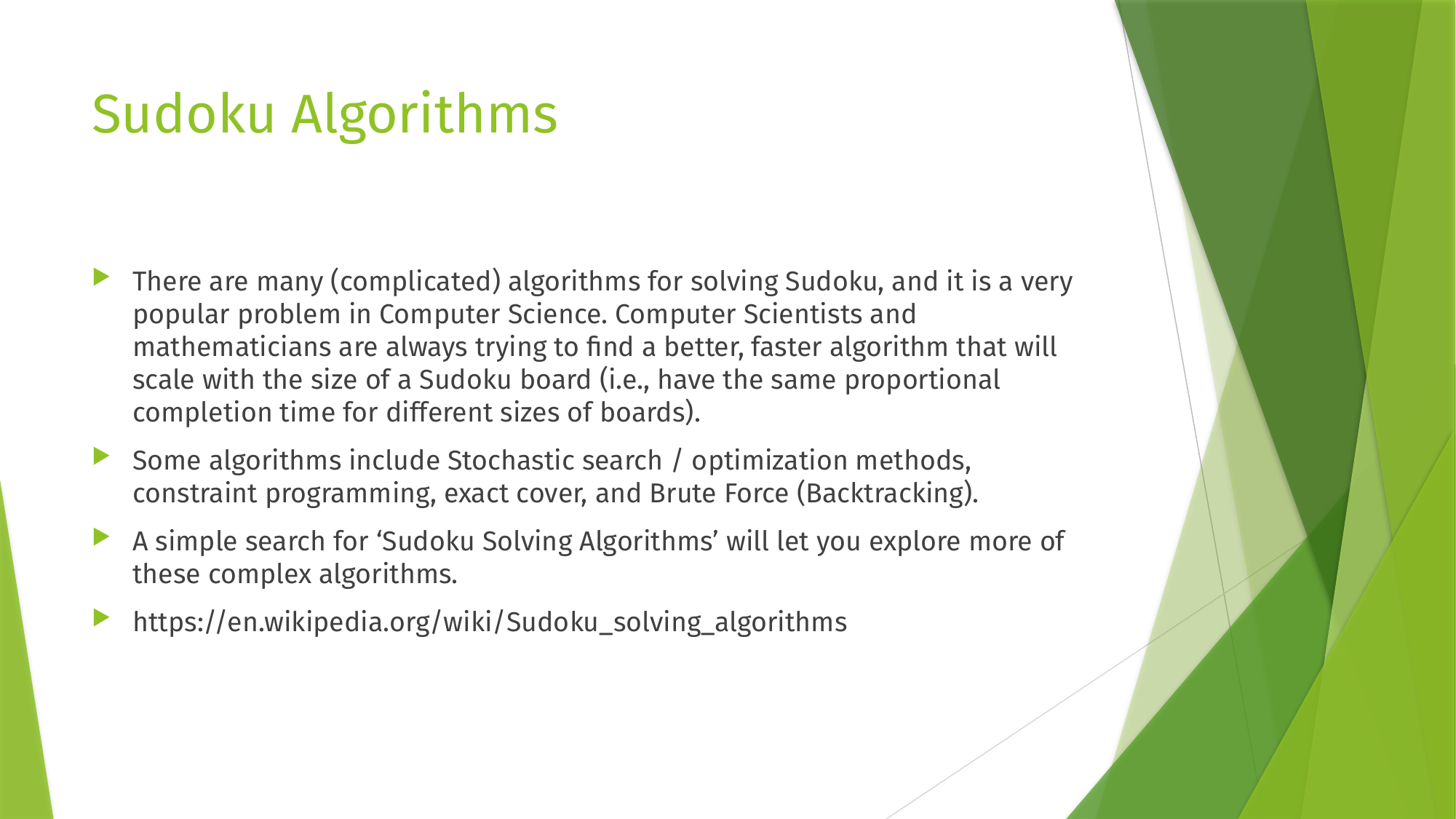

# Sudoku Algorithms
There are many (complicated) algorithms for solving Sudoku, and it is a very popular problem in Computer Science. Computer Scientists and mathematicians are always trying to find a better, faster algorithm that will scale with the size of a Sudoku board (i.e., have the same proportional completion time for different sizes of boards).
Some algorithms include Stochastic search / optimization methods, constraint programming, exact cover, and Brute Force (Backtracking).
A simple search for ‘Sudoku Solving Algorithms’ will let you explore more of these complex algorithms.
https://en.wikipedia.org/wiki/Sudoku_solving_algorithms